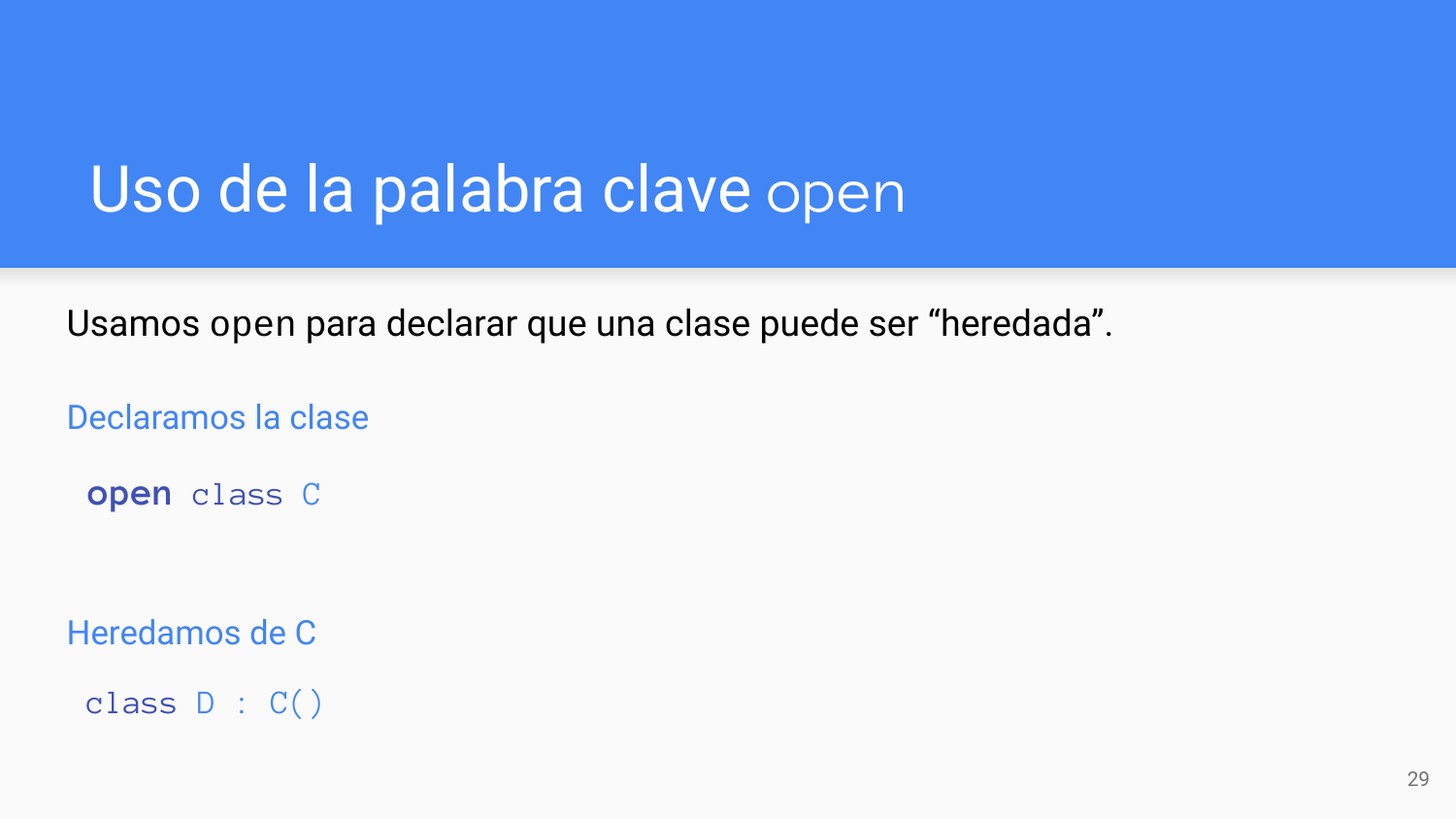

# Uso de la palabra clave open
Usamos open para declarar que una clase puede ser “heredada”.
Declaramos la clase
 open class C

Heredamos de C
 class D : C()
29